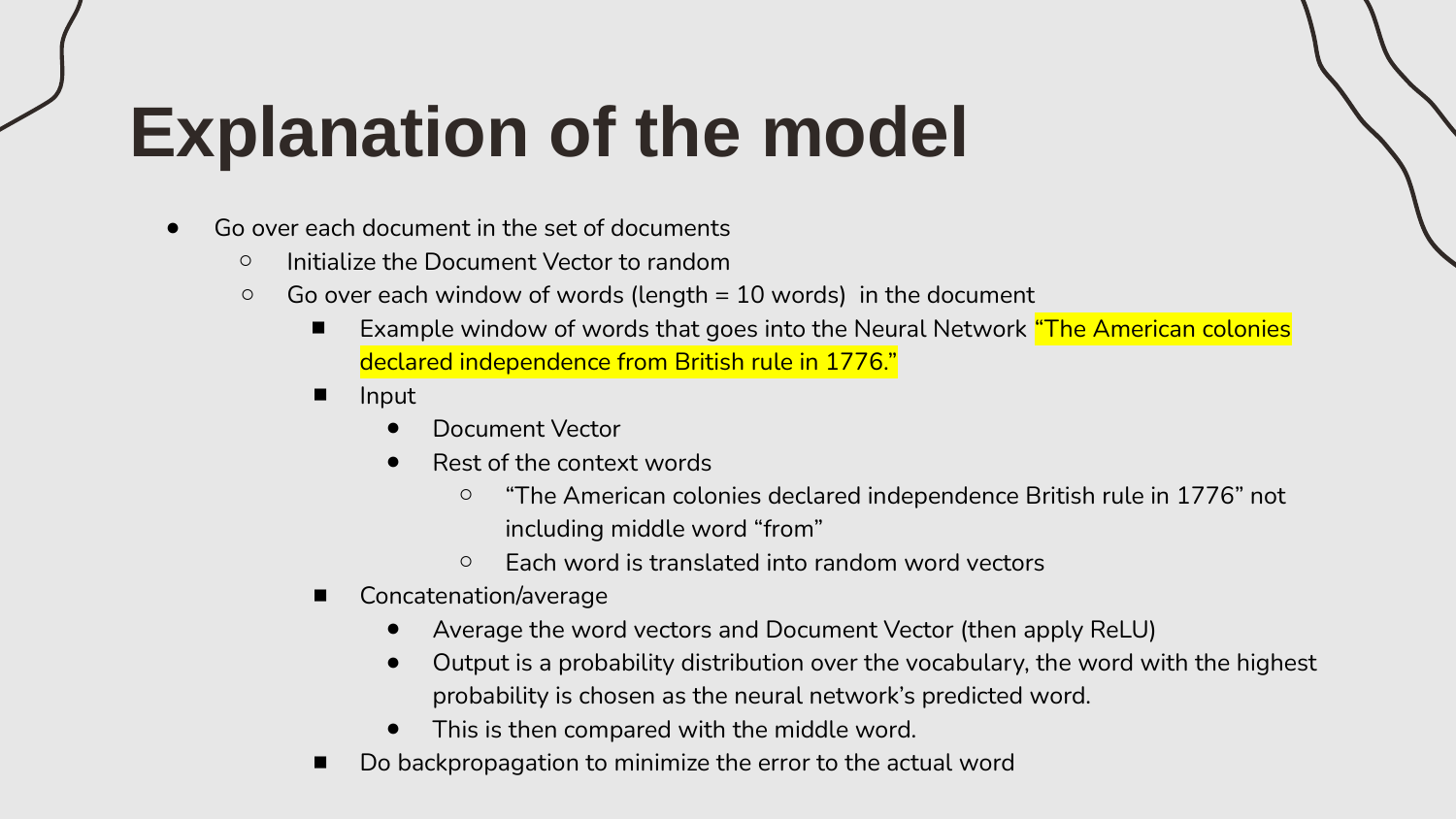

# Explanation of the model
Go over each document in the set of documents
Initialize the Document Vector to random
Go over each window of words (length = 10 words)  in the document
Example window of words that goes into the Neural Network “The American colonies declared independence from British rule in 1776.”
Input
Document Vector
Rest of the context words
“The American colonies declared independence British rule in 1776” not including middle word “from”
Each word is translated into random word vectors
Concatenation/average
Average the word vectors and Document Vector (then apply ReLU)
Output is a probability distribution over the vocabulary, the word with the highest probability is chosen as the neural network’s predicted word.
This is then compared with the middle word.
Do backpropagation to minimize the error to the actual word